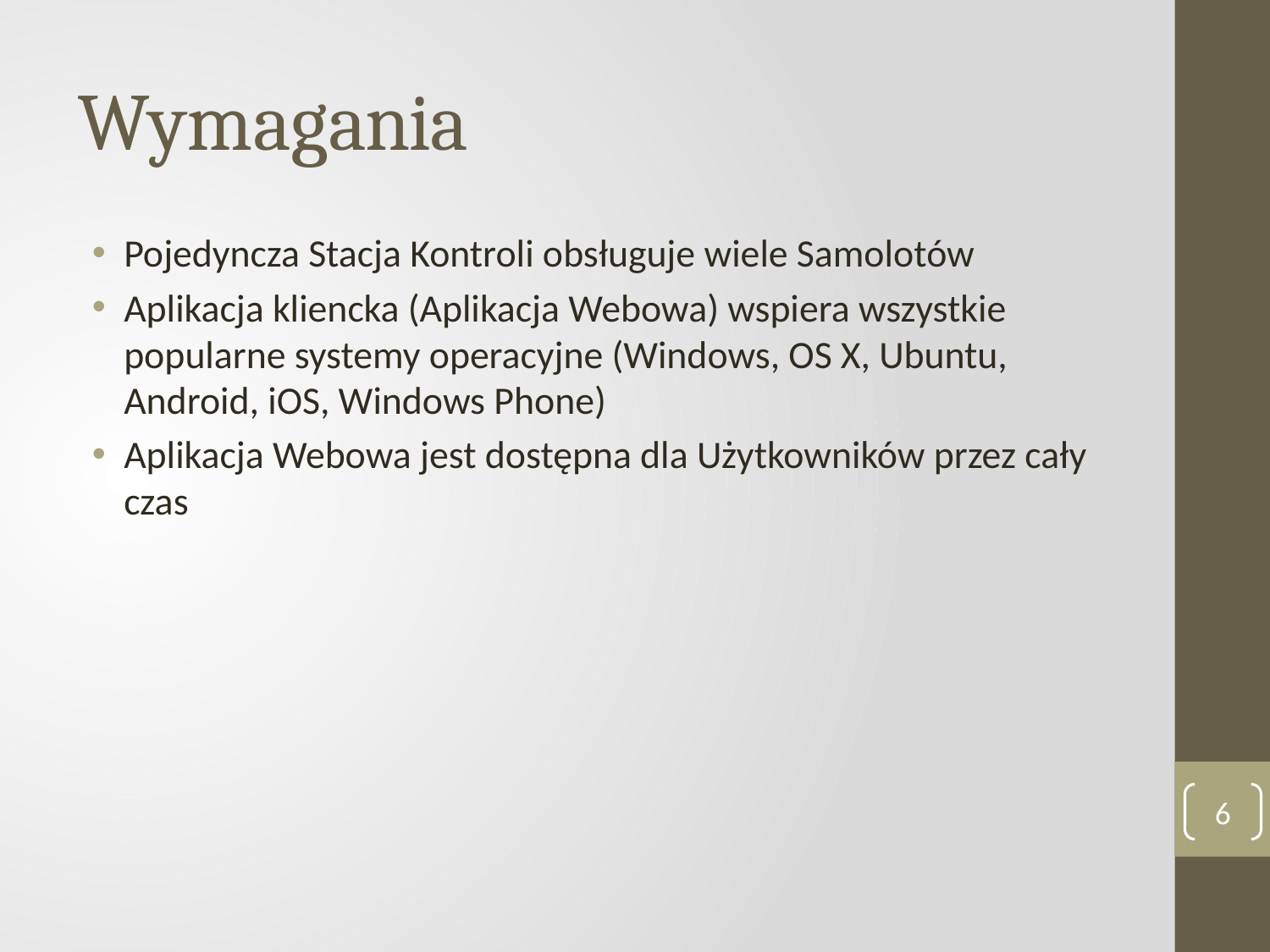

# Wymagania
Pojedyncza Stacja Kontroli obsługuje wiele Samolotów
Aplikacja kliencka (Aplikacja Webowa) wspiera wszystkie popularne systemy operacyjne (Windows, OS X, Ubuntu, Android, iOS, Windows Phone)
Aplikacja Webowa jest dostępna dla Użytkowników przez cały czas

6